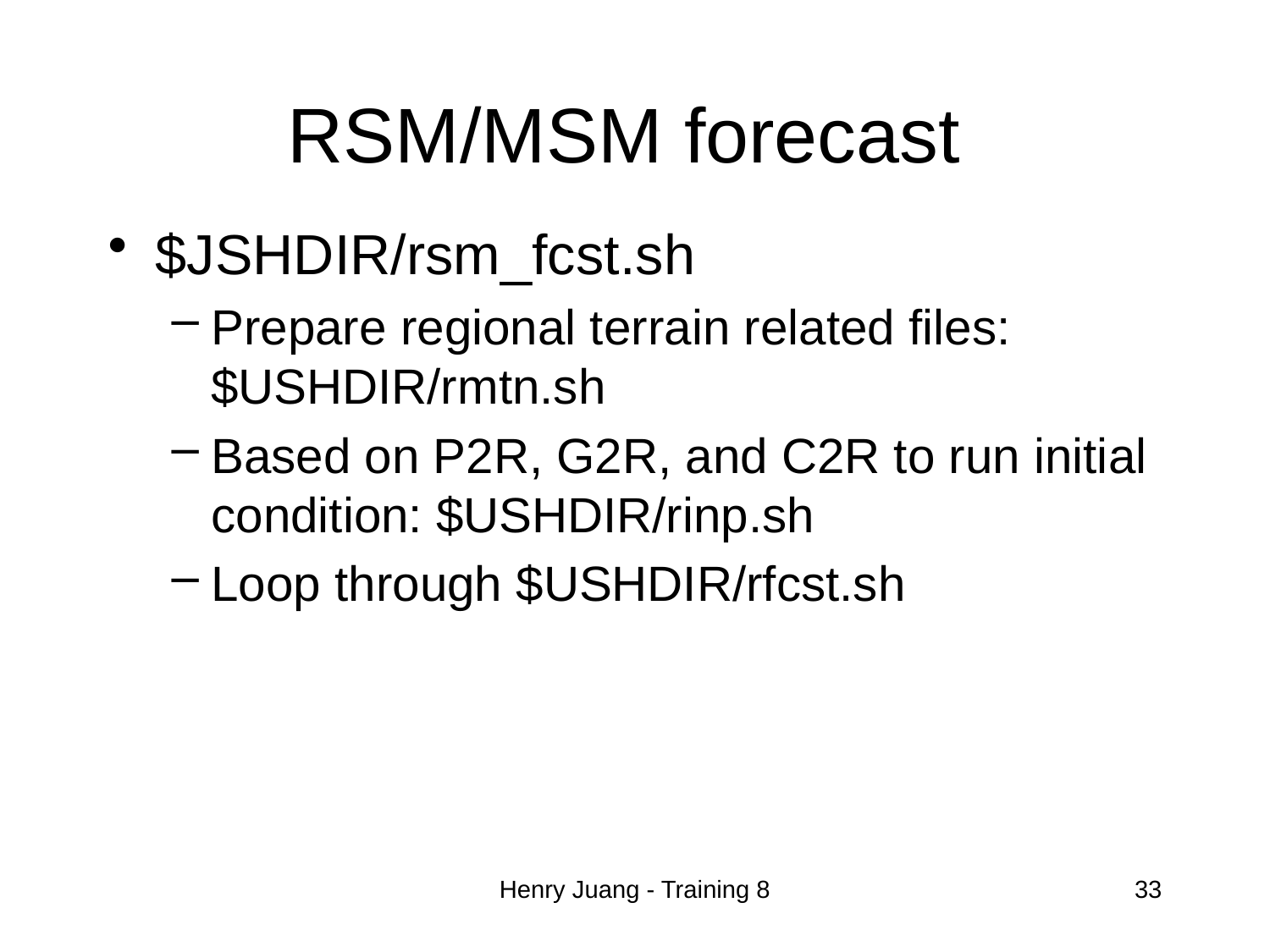

# RSM/MSM forecast
$JSHDIR/rsm_fcst.sh
Prepare regional terrain related files: $USHDIR/rmtn.sh
Based on P2R, G2R, and C2R to run initial condition: $USHDIR/rinp.sh
Loop through $USHDIR/rfcst.sh
Henry Juang - Training 8
33